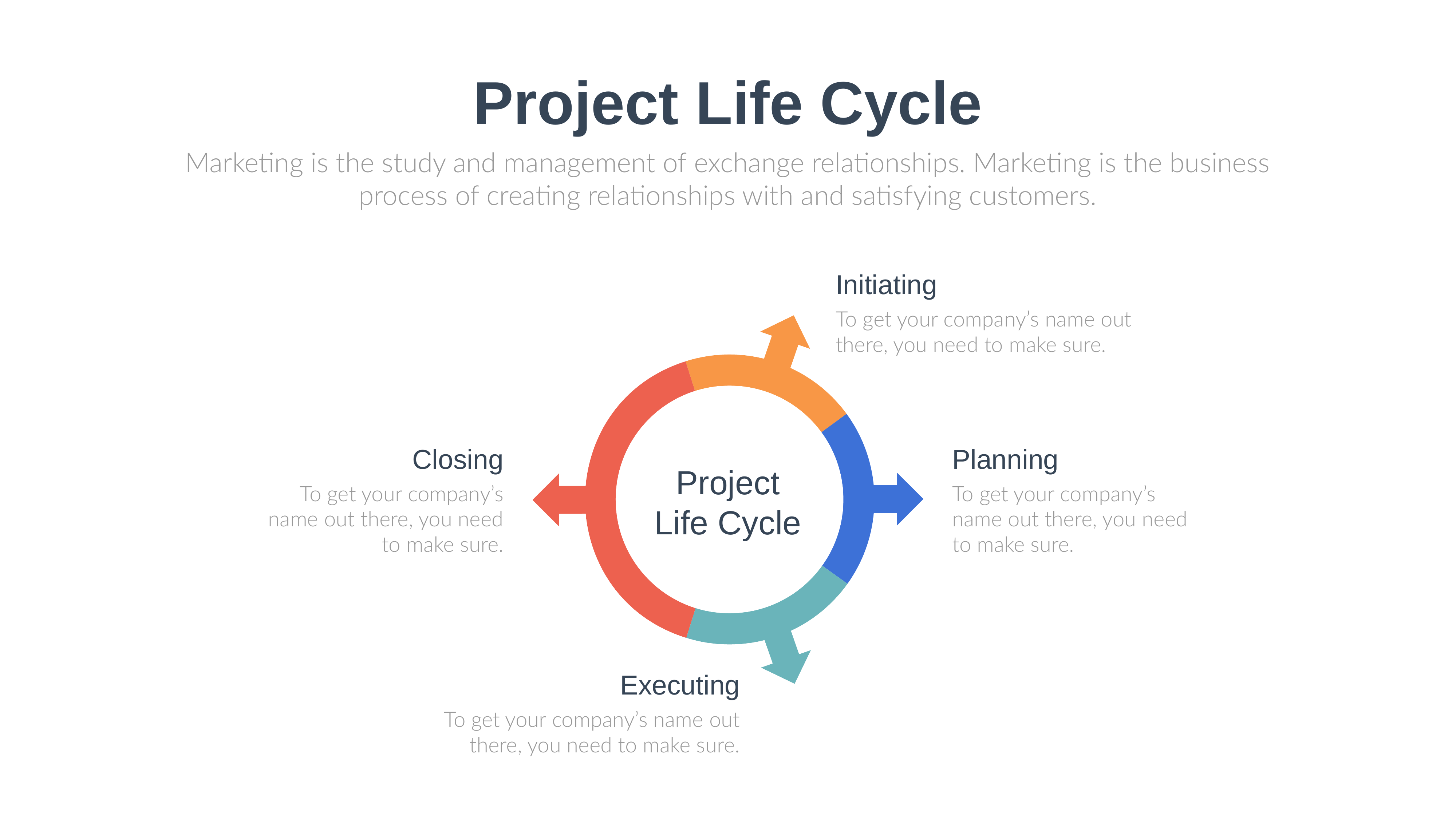

Project Life Cycle
Marketing is the study and management of exchange relationships. Marketing is the business process of creating relationships with and satisfying customers.
Initiating
To get your company’s name out there, you need to make sure.

Closing
To get your company’s name out there, you need to make sure.
Planning
To get your company’s name out there, you need to make sure.
Project Life Cycle

Executing
To get your company’s name out there, you need to make sure.